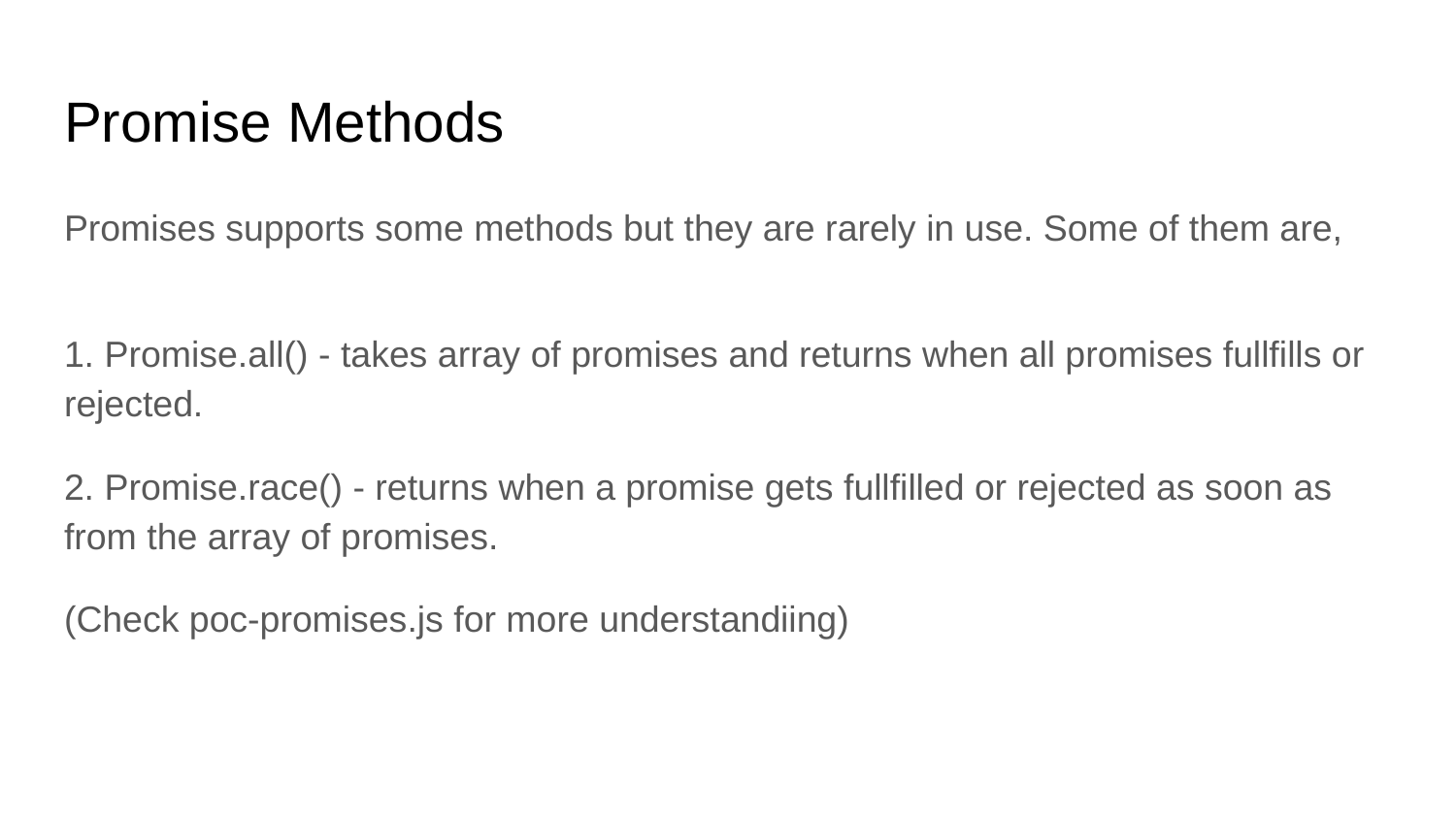

# Promise Methods
Promises supports some methods but they are rarely in use. Some of them are,
1. Promise.all() - takes array of promises and returns when all promises fullfills or rejected.
2. Promise.race() - returns when a promise gets fullfilled or rejected as soon as from the array of promises.
(Check poc-promises.js for more understandiing)